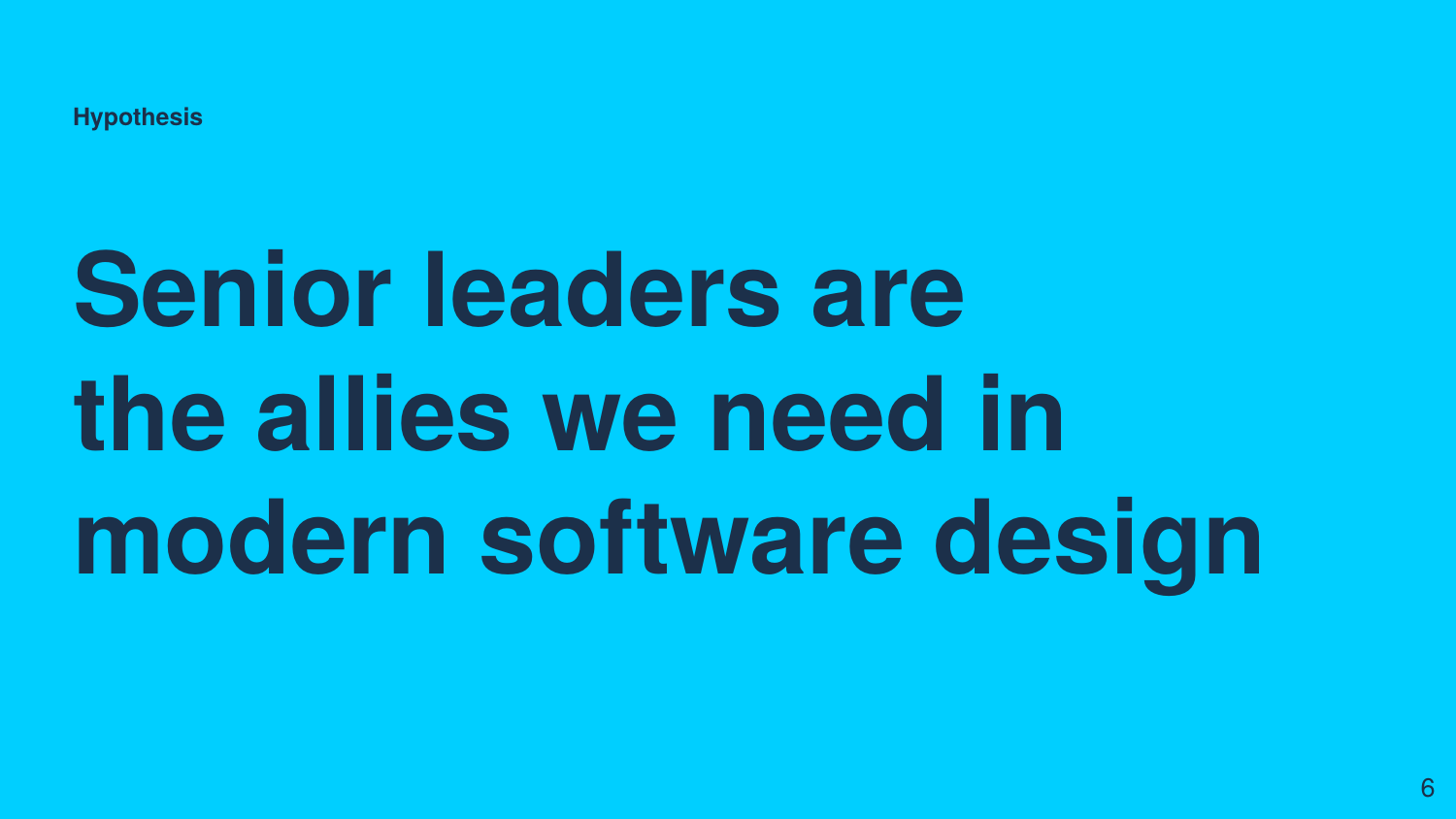

Hypothesis
Senior leaders are
the allies we need in modern software design
6